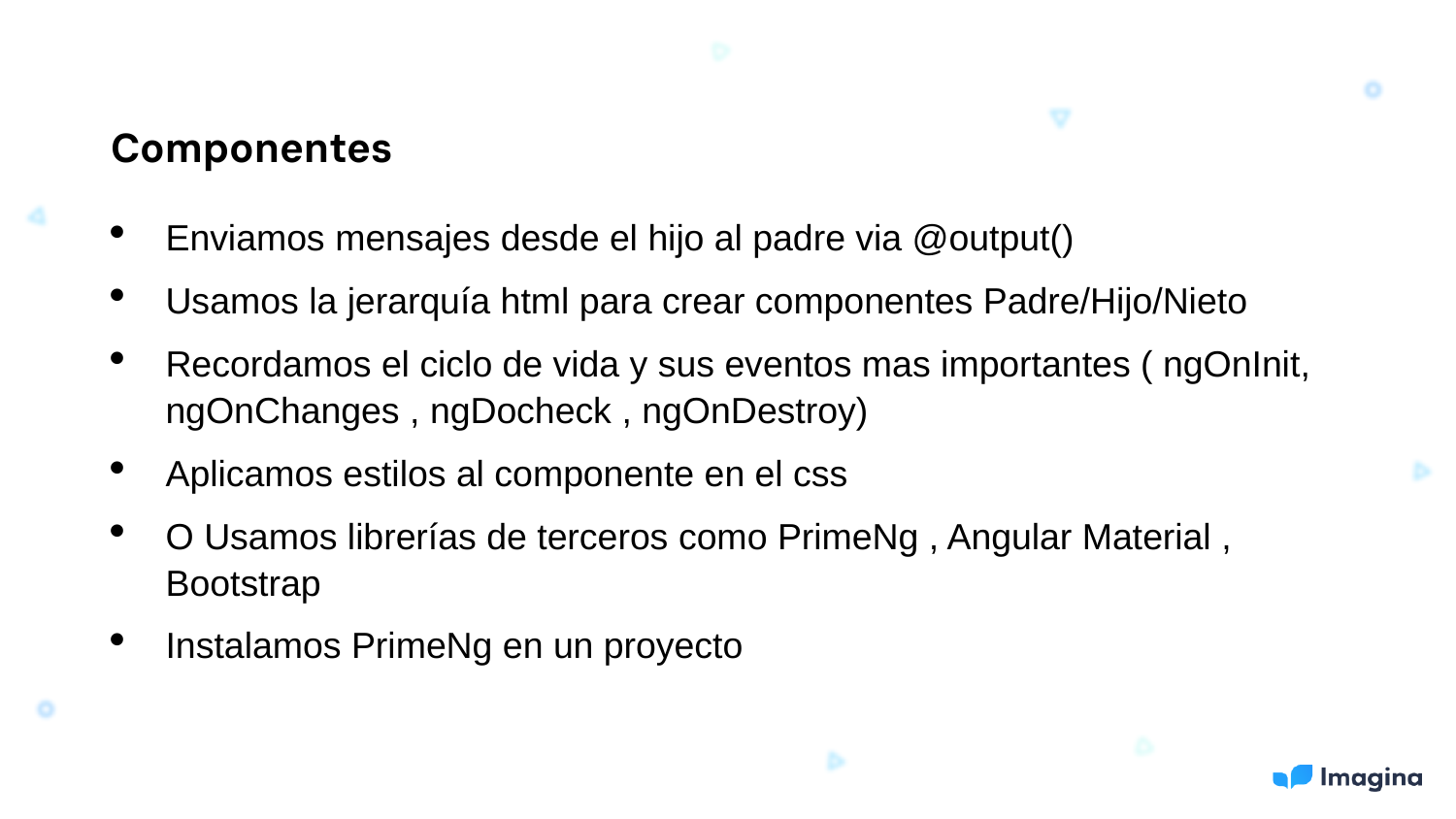

Componentes
Enviamos mensajes desde el hijo al padre via @output()
Usamos la jerarquía html para crear componentes Padre/Hijo/Nieto
Recordamos el ciclo de vida y sus eventos mas importantes ( ngOnInit, ngOnChanges , ngDocheck , ngOnDestroy)
Aplicamos estilos al componente en el css
O Usamos librerías de terceros como PrimeNg , Angular Material , Bootstrap
Instalamos PrimeNg en un proyecto